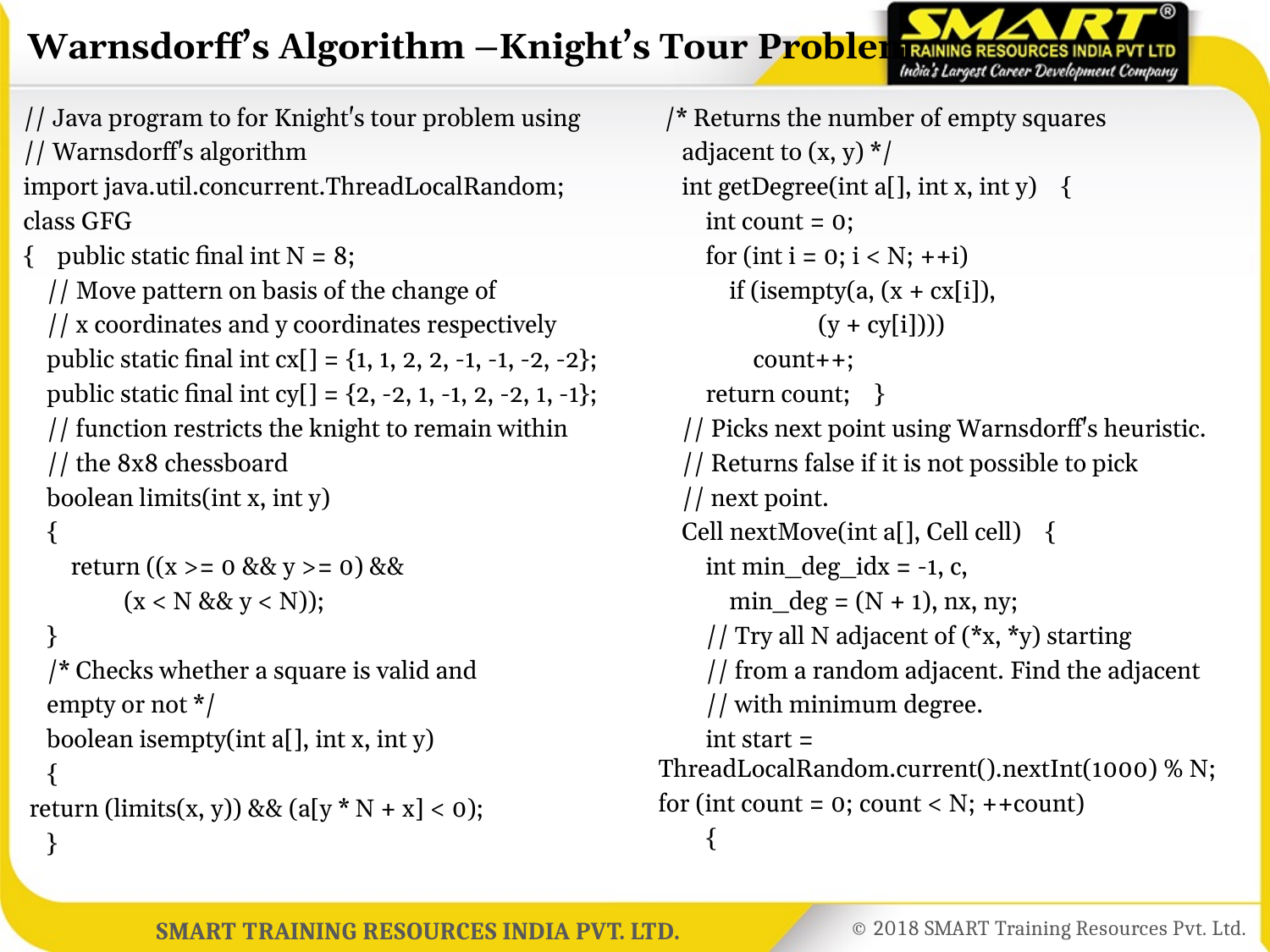

Warnsdorff’s Algorithm –Knight’s Tour Problem
// Java program to for Knight's tour problem using
// Warnsdorff's algorithm
import java.util.concurrent.ThreadLocalRandom;
class GFG
{    public static final int N = 8;
    // Move pattern on basis of the change of
    // x coordinates and y coordinates respectively
    public static final int cx[] = {1, 1, 2, 2, -1, -1, -2, -2};
    public static final int cy[] = {2, -2, 1, -1, 2, -2, 1, -1};
    // function restricts the knight to remain within
    // the 8x8 chessboard
    boolean limits(int x, int y)
    {
        return ((x >= 0 && y >= 0) &&
                 (x < N && y < N));
    }
    /* Checks whether a square is valid and
    empty or not */
    boolean isempty(int a[], int x, int y)
    {
 return (limits(x, y)) && (a[y * N + x] < 0);
    }
 /* Returns the number of empty squares
    adjacent to (x, y) */
    int getDegree(int a[], int x, int y)    {
        int count = 0;
        for (int i = 0; i < N; ++i)
            if (isempty(a, (x + cx[i]),
                           (y + cy[i])))
                count++;
        return count;    }
    // Picks next point using Warnsdorff's heuristic.
    // Returns false if it is not possible to pick
    // next point.
    Cell nextMove(int a[], Cell cell)    {
        int min_deg_idx = -1, c,
            min_deg = (N + 1), nx, ny;
        // Try all N adjacent of (*x, *y) starting
        // from a random adjacent. Find the adjacent
        // with minimum degree.
        int start = ThreadLocalRandom.current().nextInt(1000) % N;
for (int count = 0; count < N; ++count)
        {